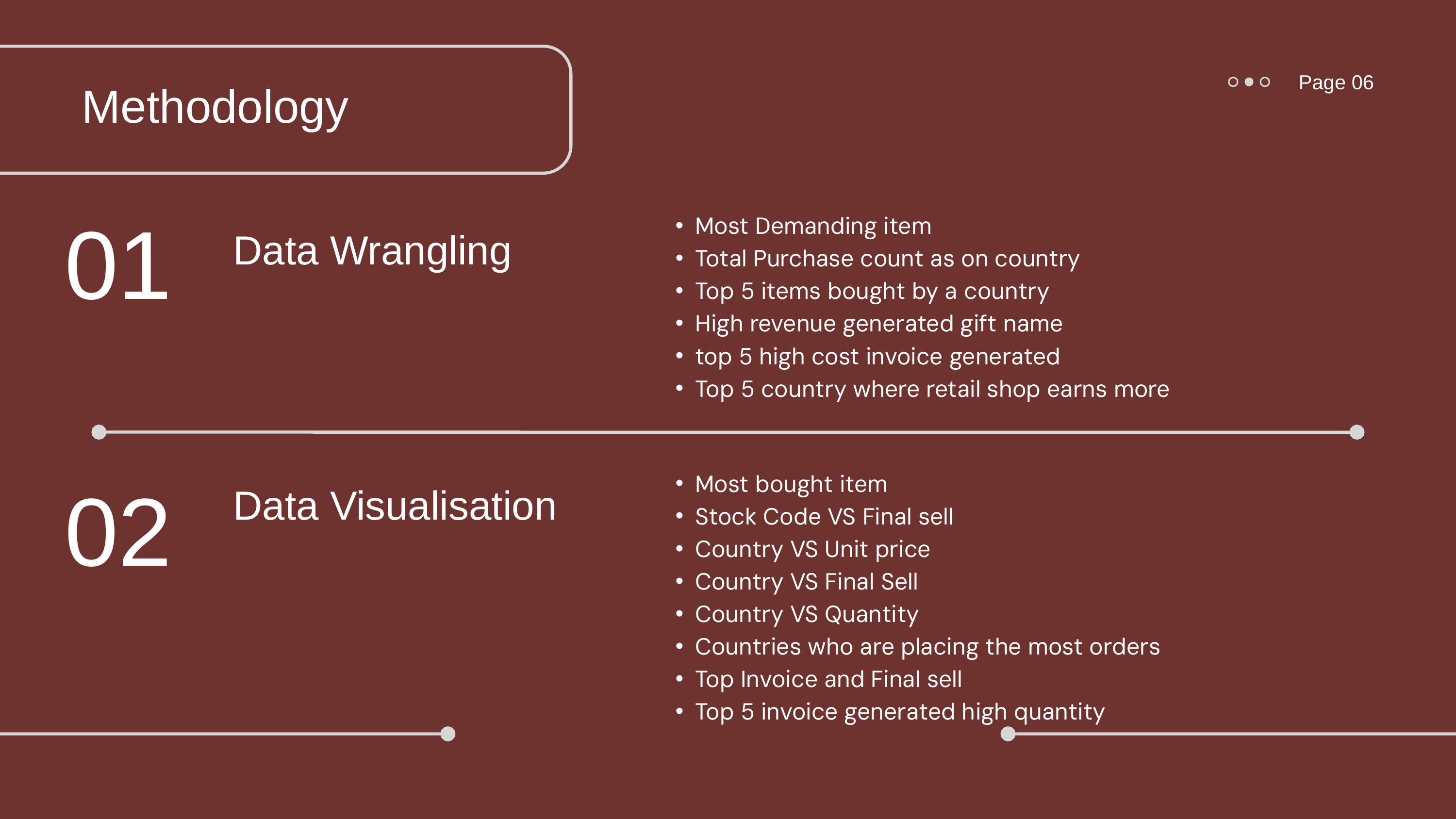

Page 06

Methodology
Most Demanding item
Total Purchase count as on country
Top 5 items bought by a country
High revenue generated gift name
top 5 high cost invoice generated
Top 5 country where retail shop earns more
01
Data Wrangling

Most bought item
Stock Code VS Final sell
Country VS Unit price
Country VS Final Sell
Country VS Quantity
Countries who are placing the most orders
Top Invoice and Final sell
Top 5 invoice generated high quantity
Data Visualisation
02